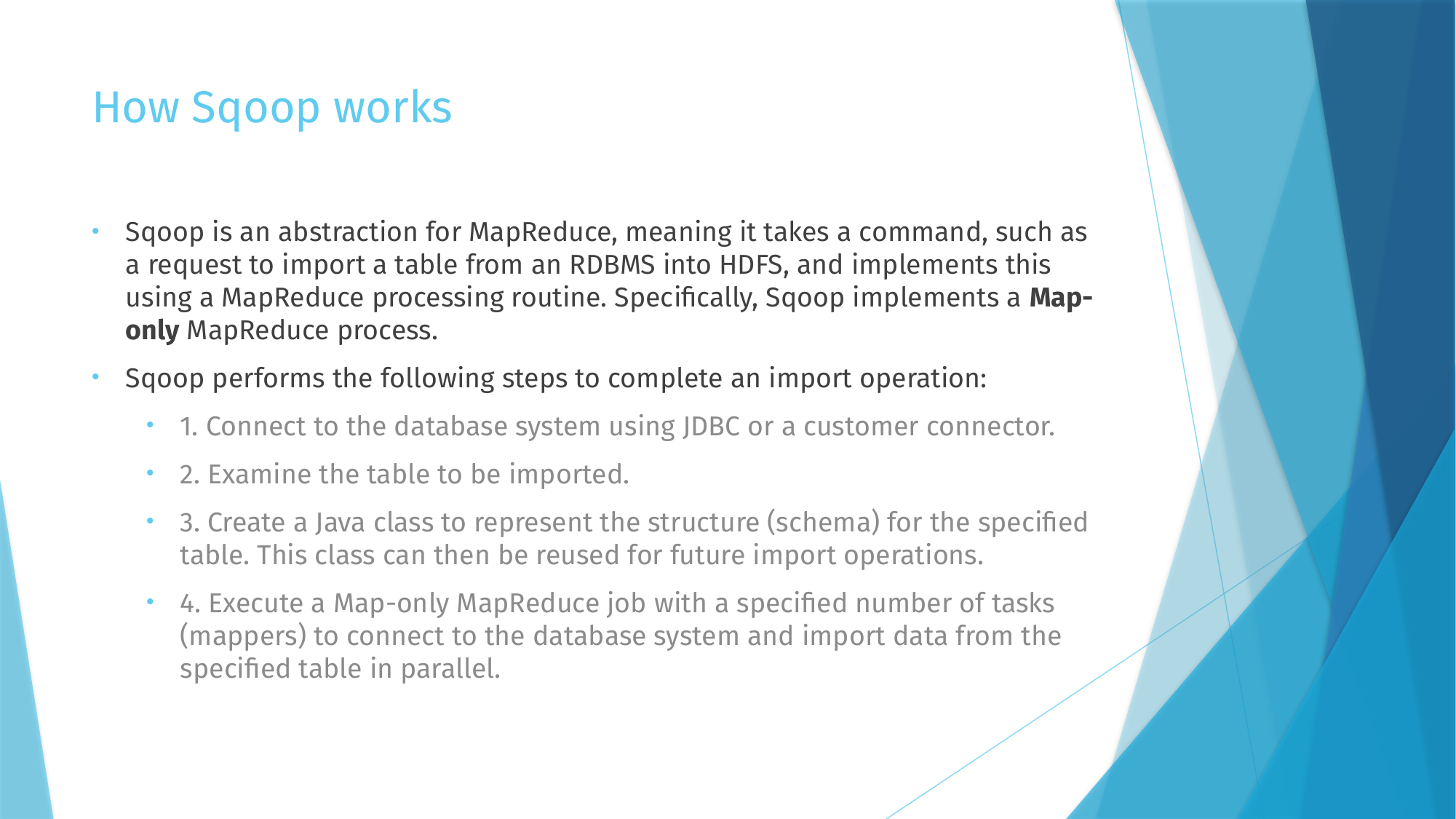

# How Sqoop works
Sqoop is an abstraction for MapReduce, meaning it takes a command, such as a request to import a table from an RDBMS into HDFS, and implements this using a MapReduce processing routine. Specifically, Sqoop implements a Map-only MapReduce process.
Sqoop performs the following steps to complete an import operation:
1. Connect to the database system using JDBC or a customer connector.
2. Examine the table to be imported.
3. Create a Java class to represent the structure (schema) for the specified table. This class can then be reused for future import operations.
4. Execute a Map-only MapReduce job with a specified number of tasks (mappers) to connect to the database system and import data from the specified table in parallel.